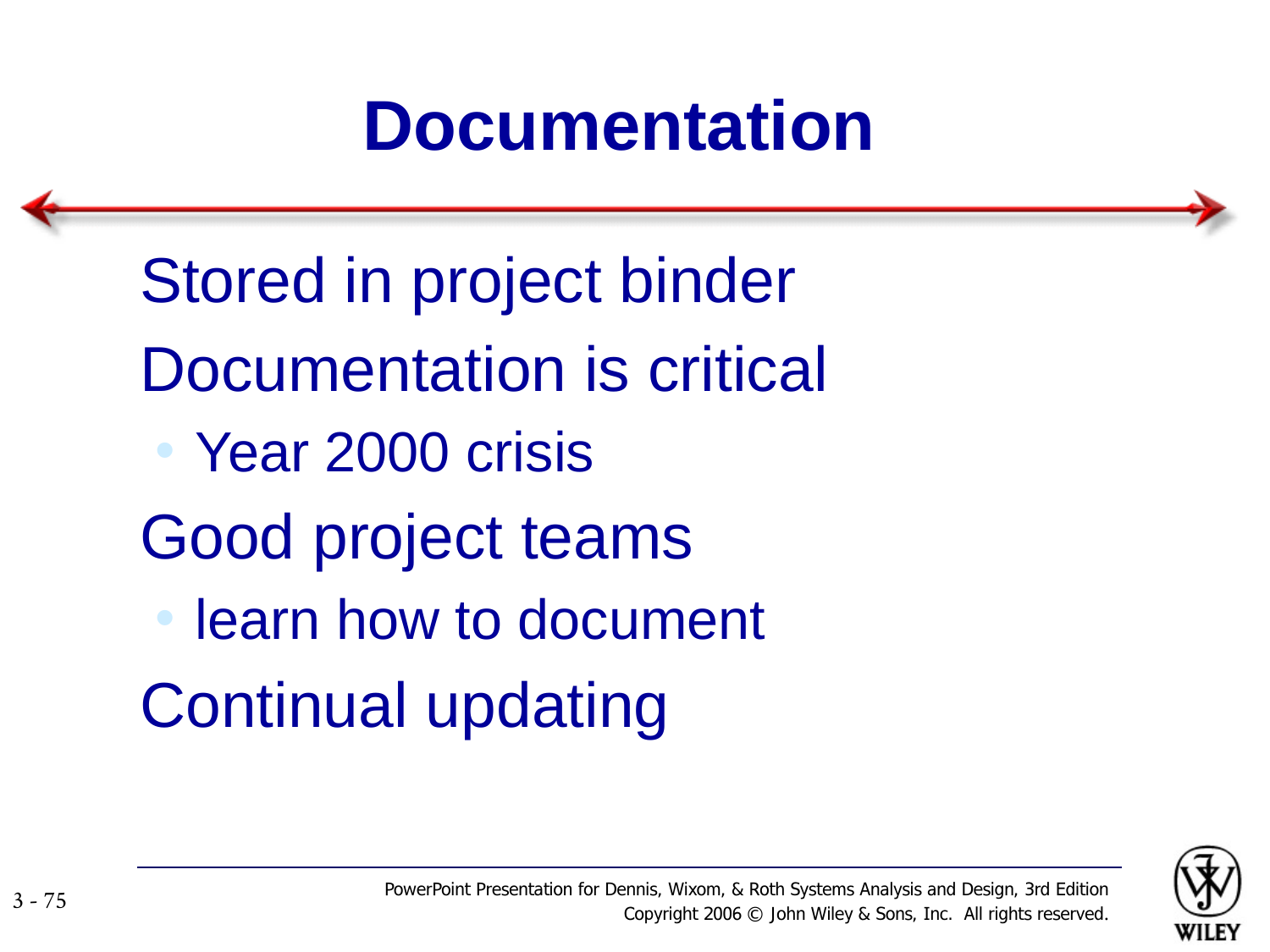

# Documentation
Stored in project binder
Documentation is critical
Year 2000 crisis
Good project teams
learn how to document
Continual updating
PowerPoint Presentation for Dennis, Wixom, & Roth Systems Analysis and Design, 3rd Edition
Copyright 2006 © John Wiley & Sons, Inc.  All rights reserved.
3 - 75